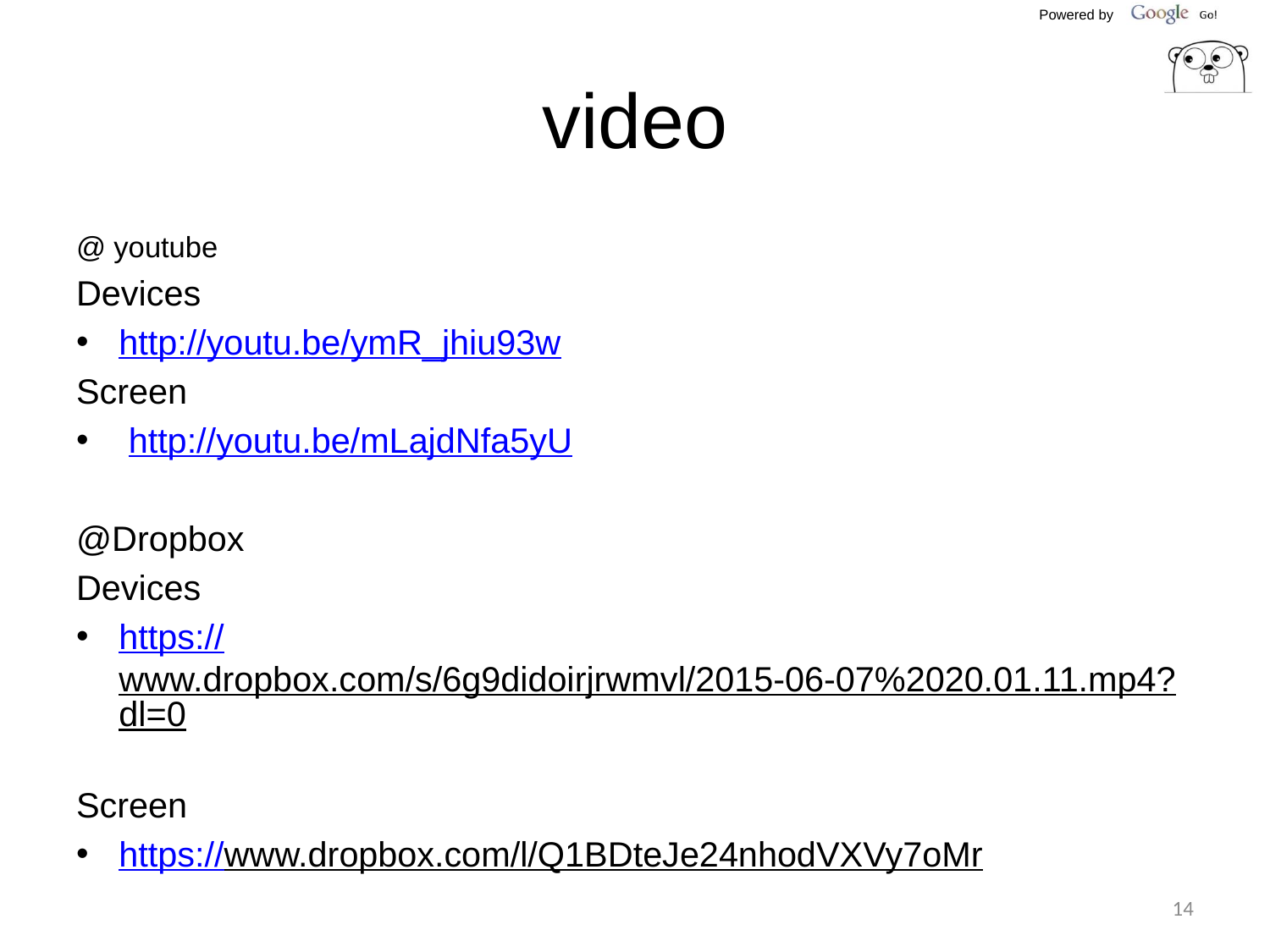

# video
@ youtube
Devices
http://youtu.be/ymR_jhiu93w
Screen
 http://youtu.be/mLajdNfa5yU

@Dropbox
Devices
https://www.dropbox.com/s/6g9didoirjrwmvl/2015-06-07%2020.01.11.mp4?dl=0
Screen
https://www.dropbox.com/l/Q1BDteJe24nhodVXVy7oMr

14